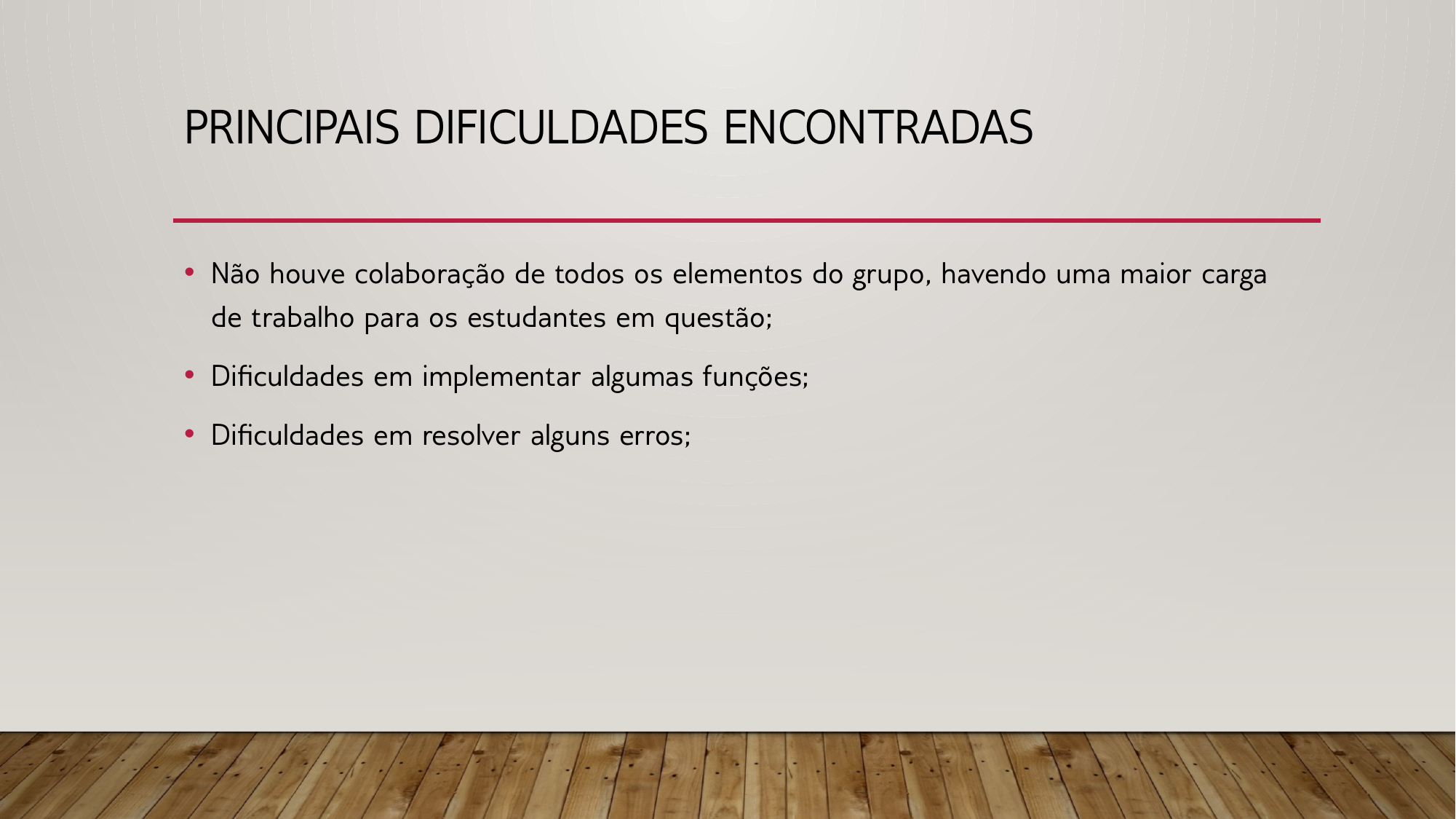

# Principais dificuldades encontradas
Não houve colaboração de todos os elementos do grupo, havendo uma maior carga de trabalho para os estudantes em questão;
Dificuldades em implementar algumas funções;
Dificuldades em resolver alguns erros;